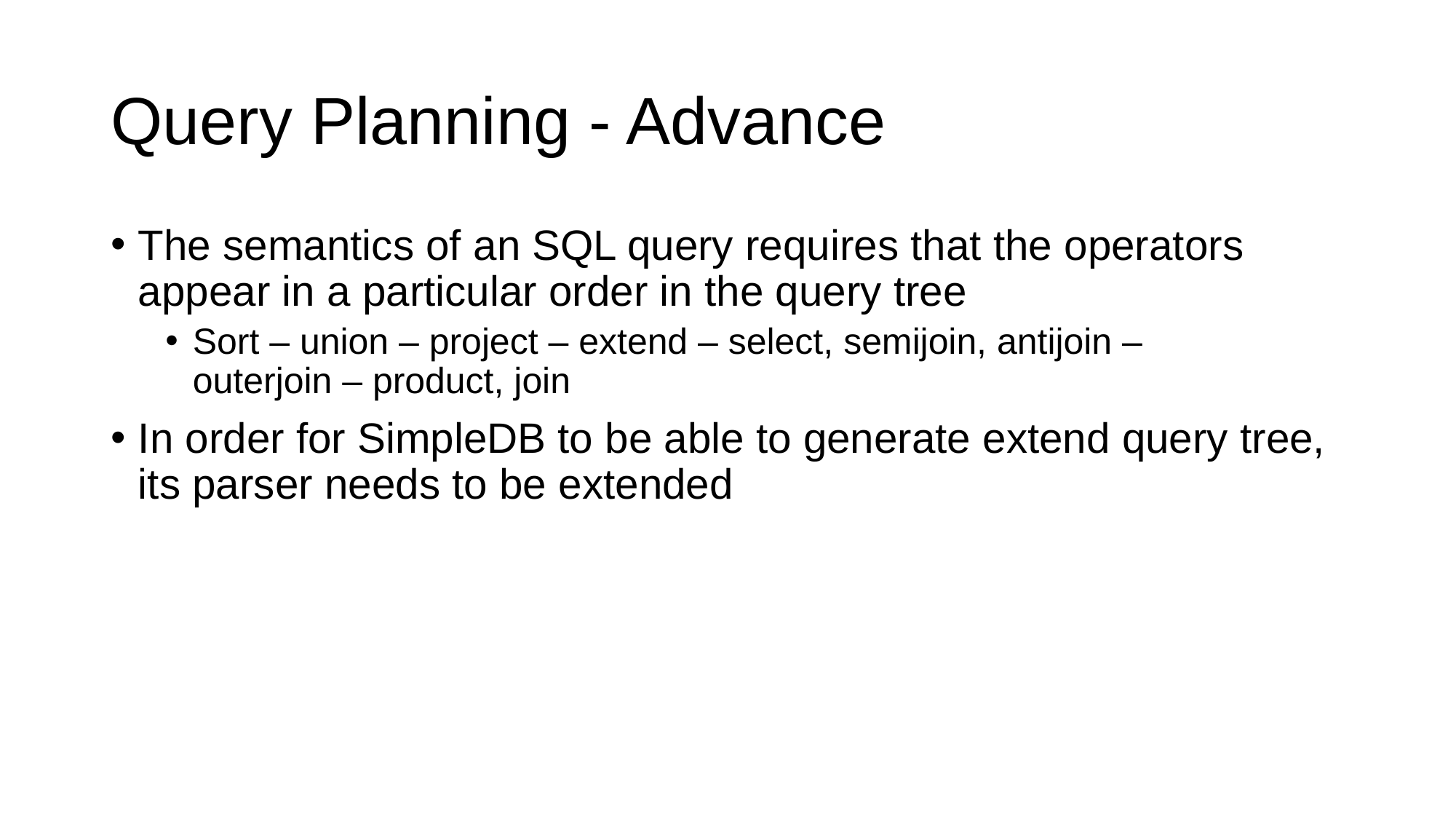

# Query Planning - Advance
The semantics of an SQL query requires that the operators appear in a particular order in the query tree
Sort – union – project – extend – select, semijoin, antijoin –
outerjoin – product, join
In order for SimpleDB to be able to generate extend query tree, its parser needs to be extended